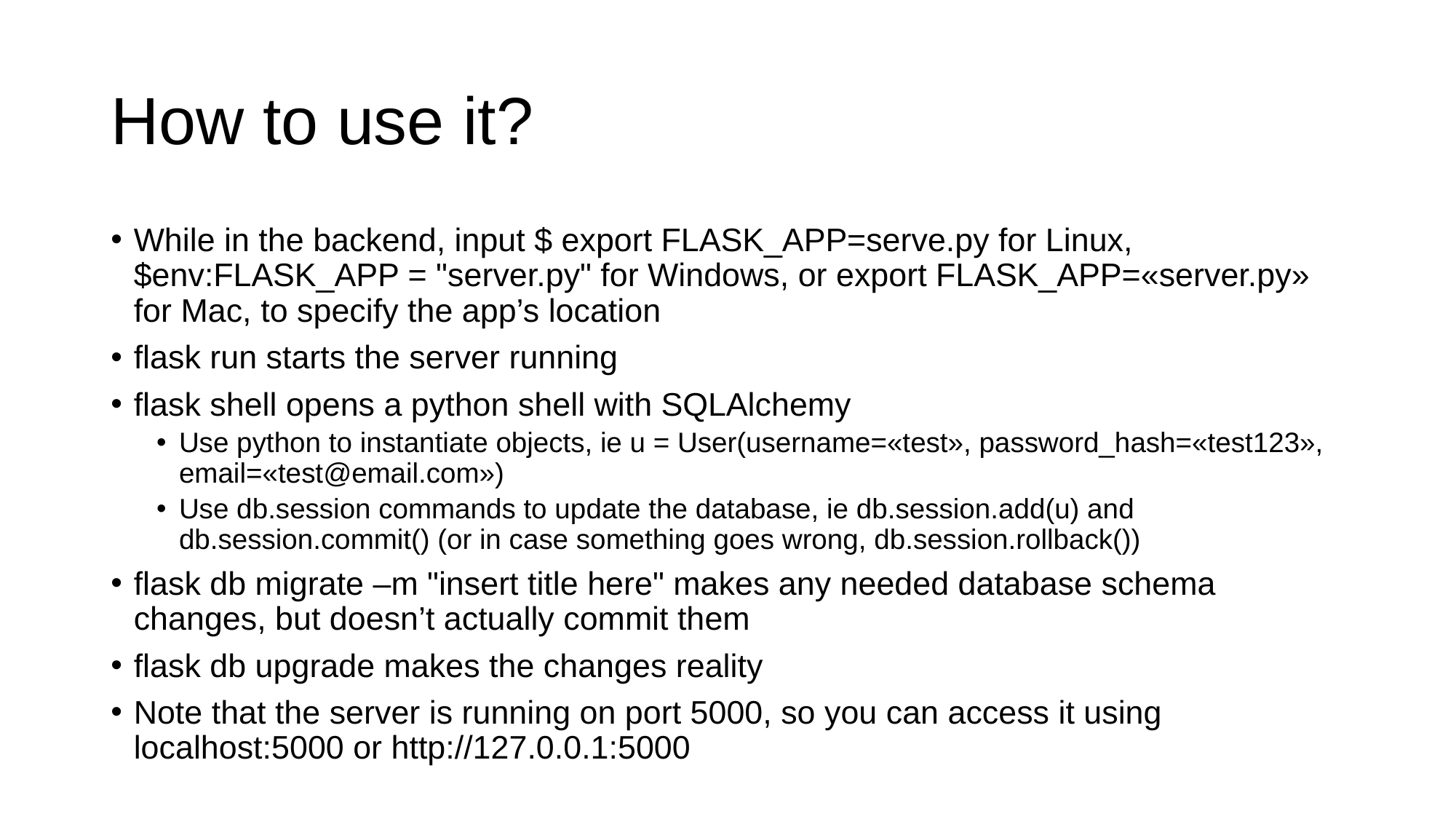

# How to use it?
While in the backend, input $ export FLASK_APP=serve.py for Linux, $env:FLASK_APP = "server.py" for Windows, or export FLASK_APP=«server.py» for Mac, to specify the app’s location
flask run starts the server running
flask shell opens a python shell with SQLAlchemy
Use python to instantiate objects, ie u = User(username=«test», password_hash=«test123», email=«test@email.com»)
Use db.session commands to update the database, ie db.session.add(u) and db.session.commit() (or in case something goes wrong, db.session.rollback())
flask db migrate –m "insert title here" makes any needed database schema changes, but doesn’t actually commit them
flask db upgrade makes the changes reality
Note that the server is running on port 5000, so you can access it using localhost:5000 or http://127.0.0.1:5000